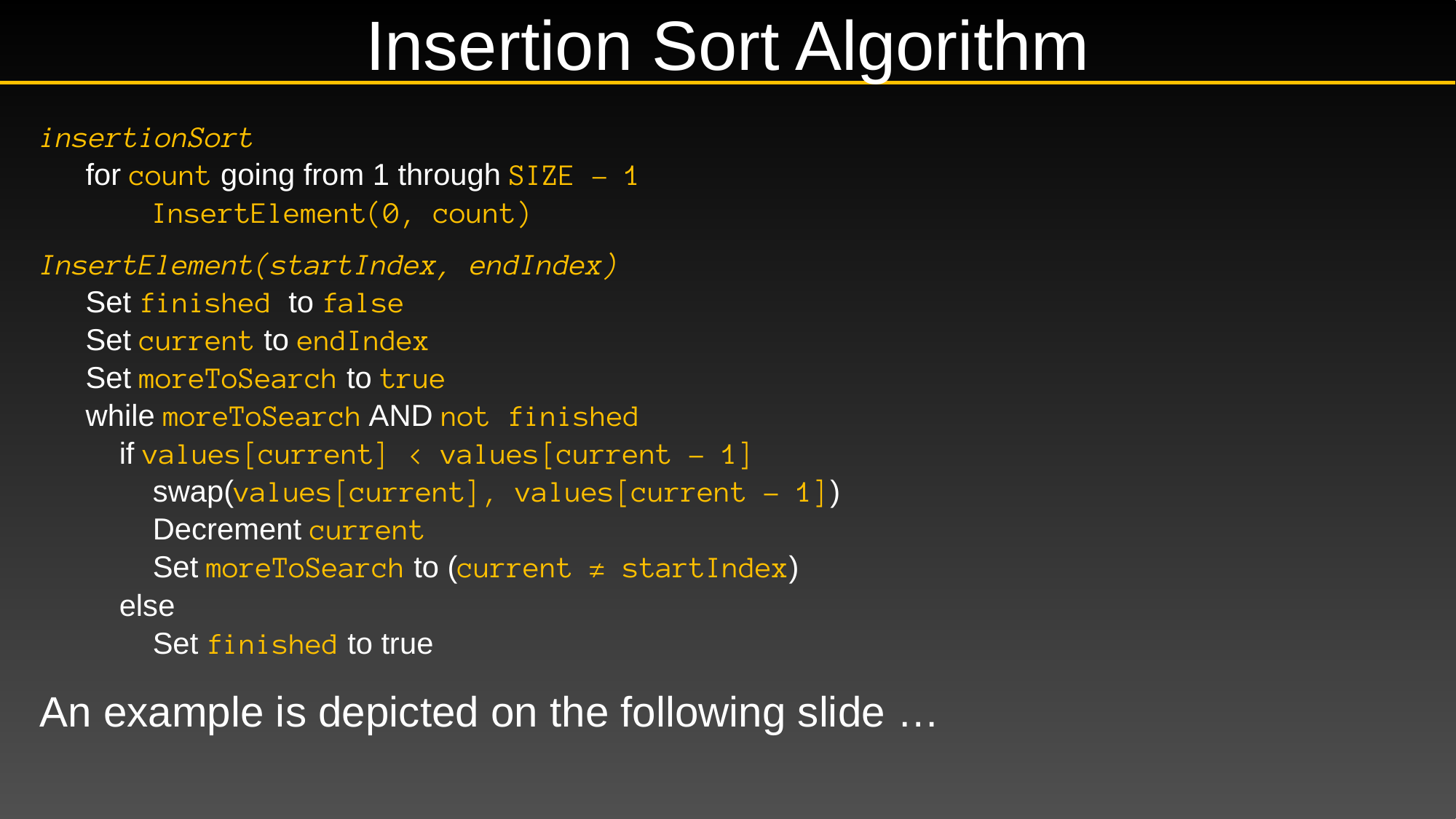

# Insertion Sort Algorithm
insertionSort
	for count going from 1 through SIZE – 1
	    InsertElement(0, count)
InsertElement(startIndex, endIndex)
	Set finished to false
	Set current to endIndex
	Set moreToSearch to true
	while moreToSearch AND not finished
	    if values[current] < values[current - 1]
	        swap(values[current], values[current - 1])
	        Decrement current
	        Set moreToSearch to (current ≠ startIndex)
	    else
	        Set finished to true

An example is depicted on the following slide …